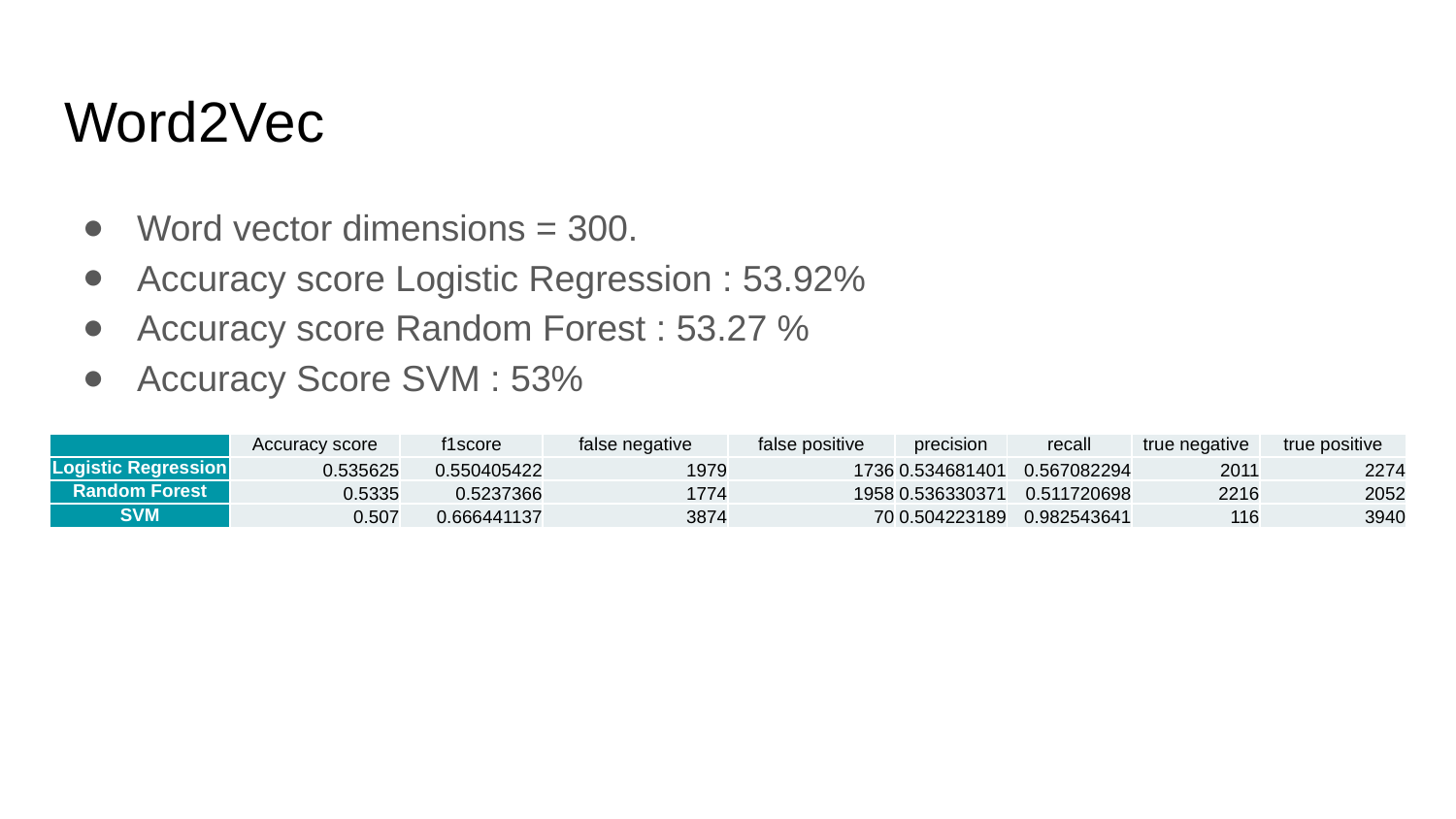

# Word2Vec
Word vector dimensions = 300.
Accuracy score Logistic Regression : 53.92%
Accuracy score Random Forest : 53.27 %
Accuracy Score SVM : 53%

|  | Accuracy score | f1score | false negative | false positive | precision | recall | true negative | true positive |
| --- | --- | --- | --- | --- | --- | --- | --- | --- |
| Logistic Regression | 0.535625 | 0.550405422 | 1979 | 1736 | 0.534681401 | 0.567082294 | 2011 | 2274 |
| Random Forest | 0.5335 | 0.5237366 | 1774 | 1958 | 0.536330371 | 0.511720698 | 2216 | 2052 |
| SVM | 0.507 | 0.666441137 | 3874 | 70 | 0.504223189 | 0.982543641 | 116 | 3940 |